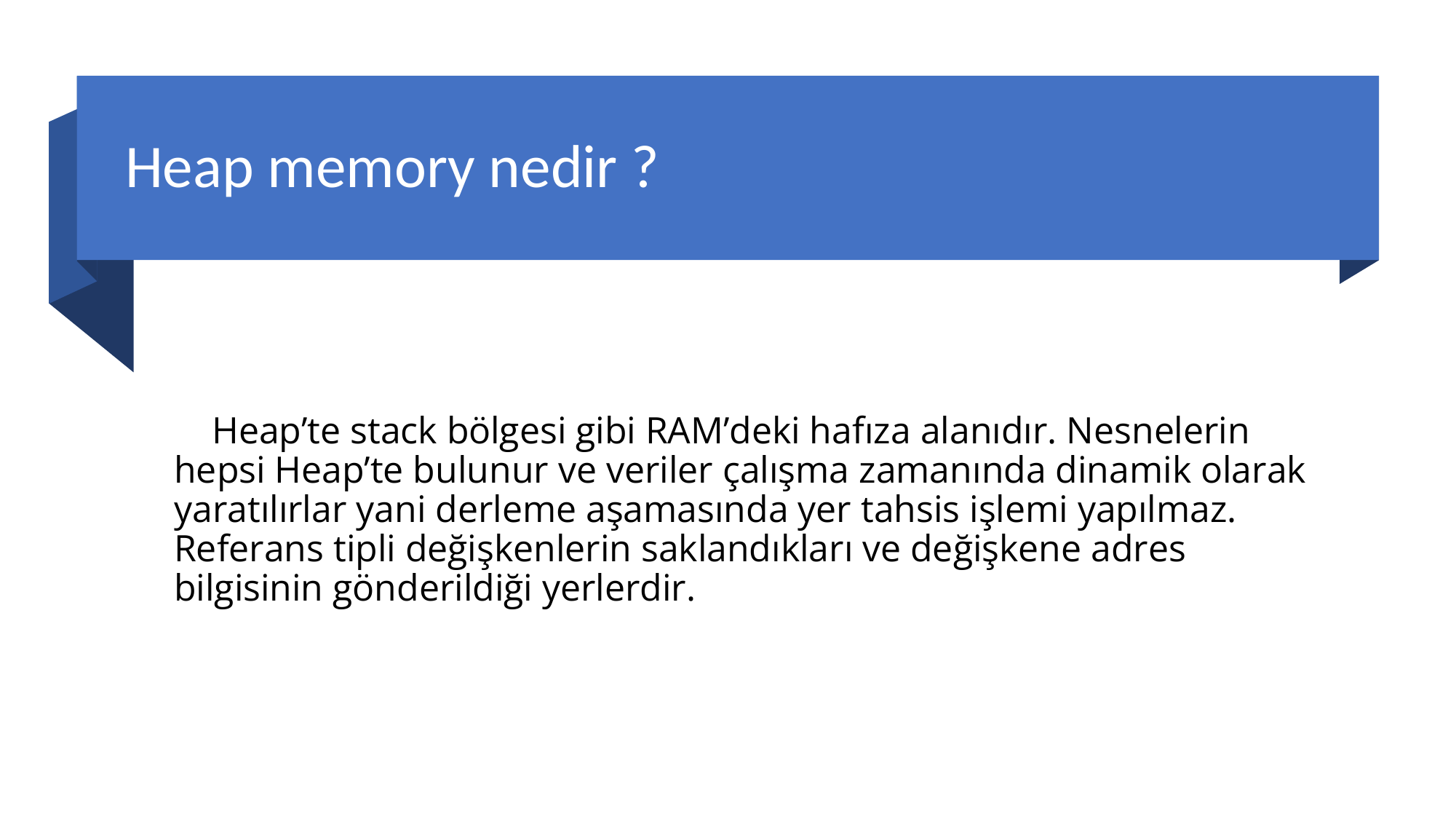

# Heap memory nedir ?

    Heap’te stack bölgesi gibi RAM’deki hafıza alanıdır. Nesnelerin hepsi Heap’te bulunur ve veriler çalışma zamanında dinamik olarak yaratılırlar yani derleme aşamasında yer tahsis işlemi yapılmaz. Referans tipli değişkenlerin saklandıkları ve değişkene adres bilgisinin gönderildiği yerlerdir.